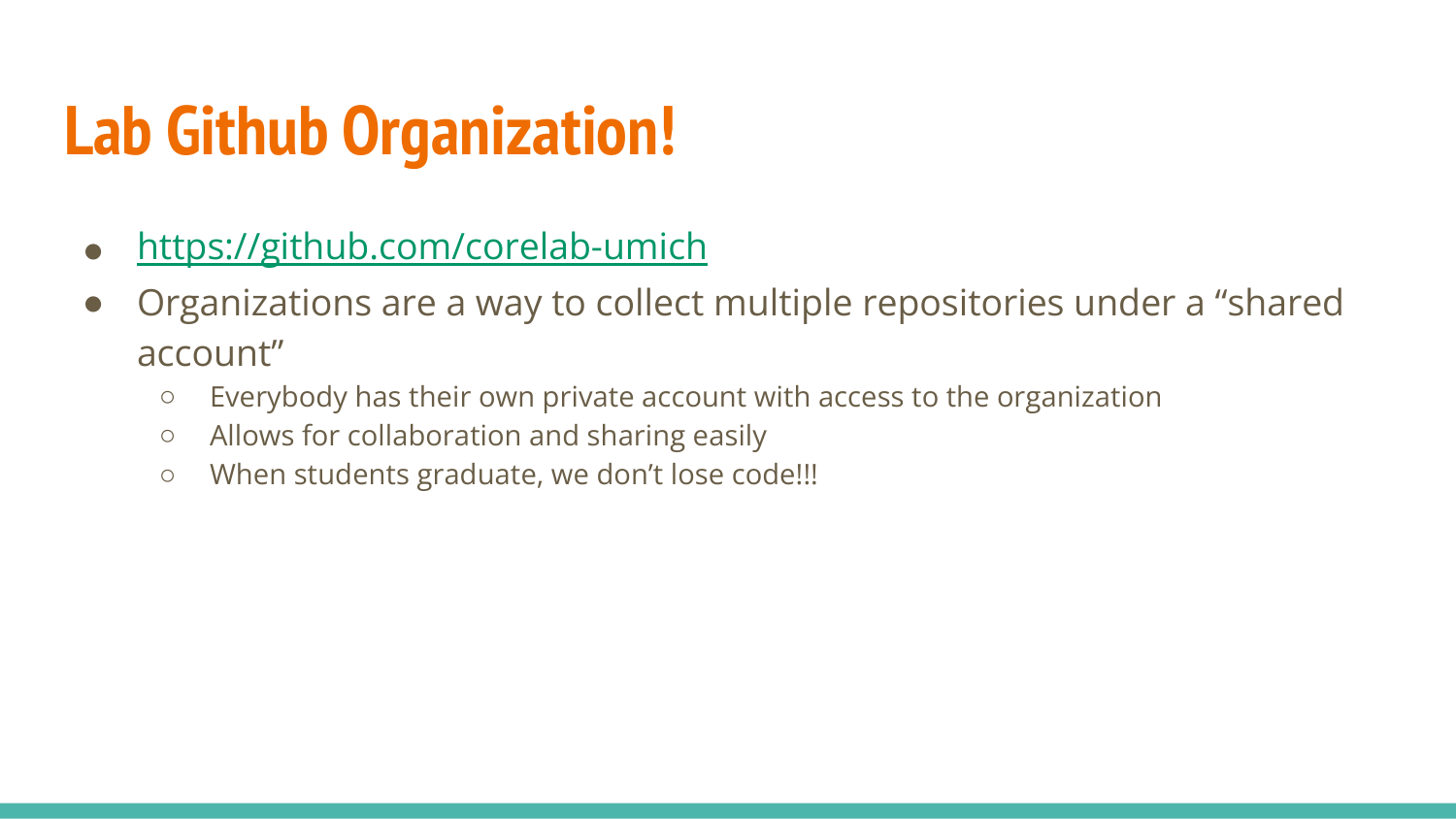

# Lab Github Organization!
https://github.com/corelab-umich
Organizations are a way to collect multiple repositories under a “shared account”
Everybody has their own private account with access to the organization
Allows for collaboration and sharing easily
When students graduate, we don’t lose code!!!